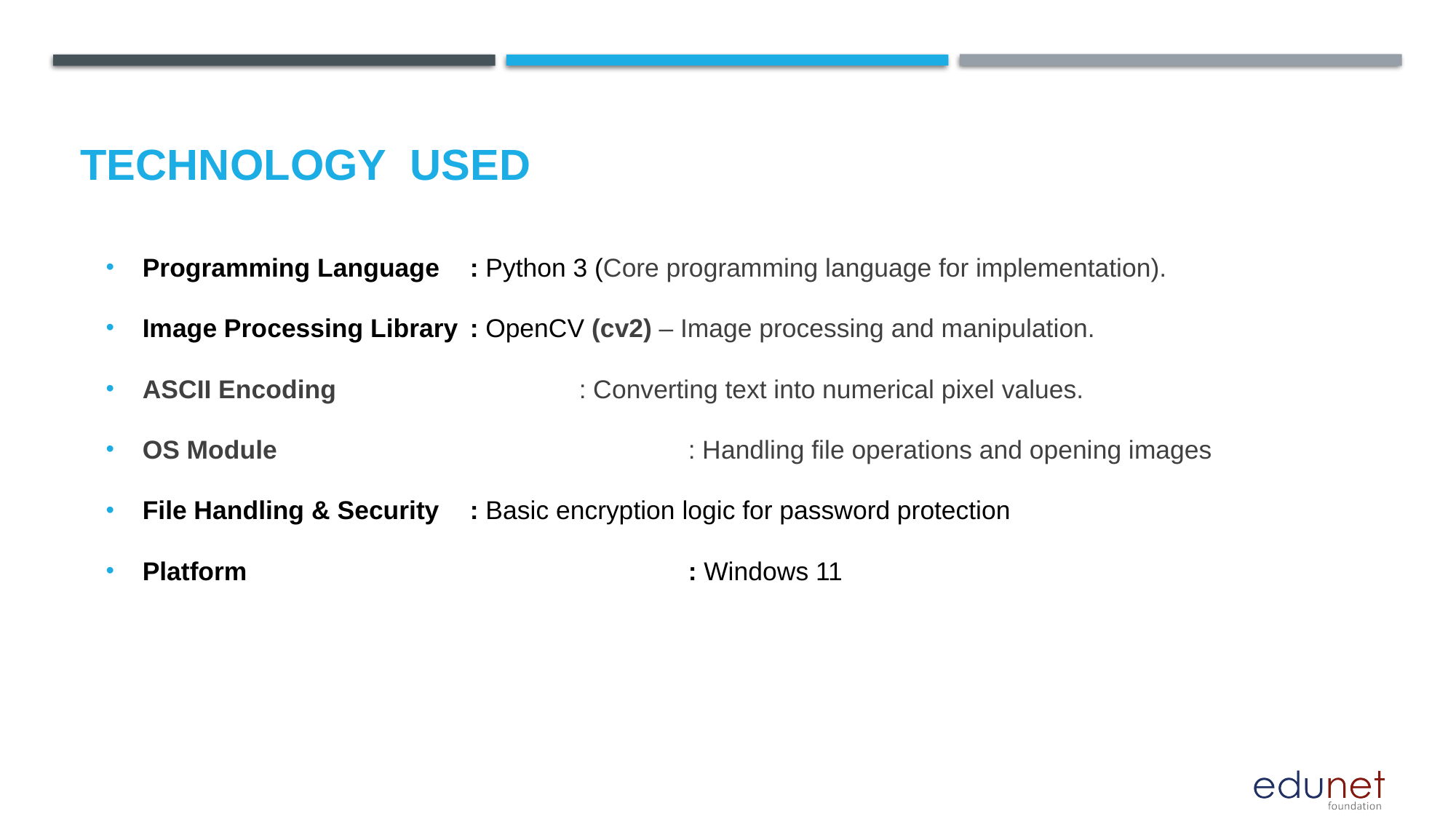

# Technology  used
Programming Language	: Python 3 (Core programming language for implementation).
Image Processing Library	: OpenCV (cv2) – Image processing and manipulation.
ASCII Encoding 			: Converting text into numerical pixel values.
OS Module 				: Handling file operations and opening images
File Handling & Security	: Basic encryption logic for password protection
Platform					: Windows 11